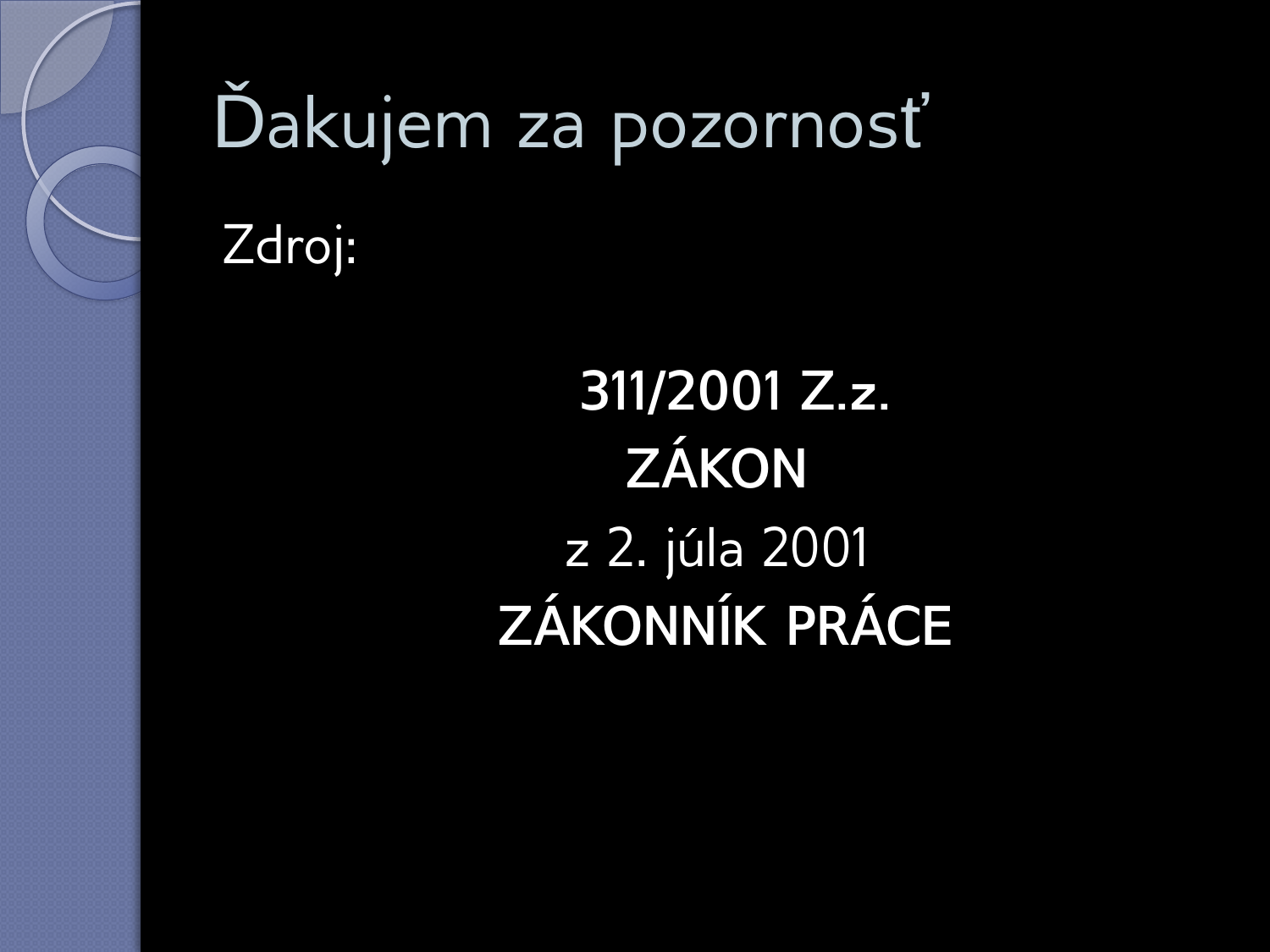

# Ďakujem za pozornosť
Zdroj:
311/2001 Z.z.
ZÁKON
z 2. júla 2001
ZÁKONNÍK PRÁCE